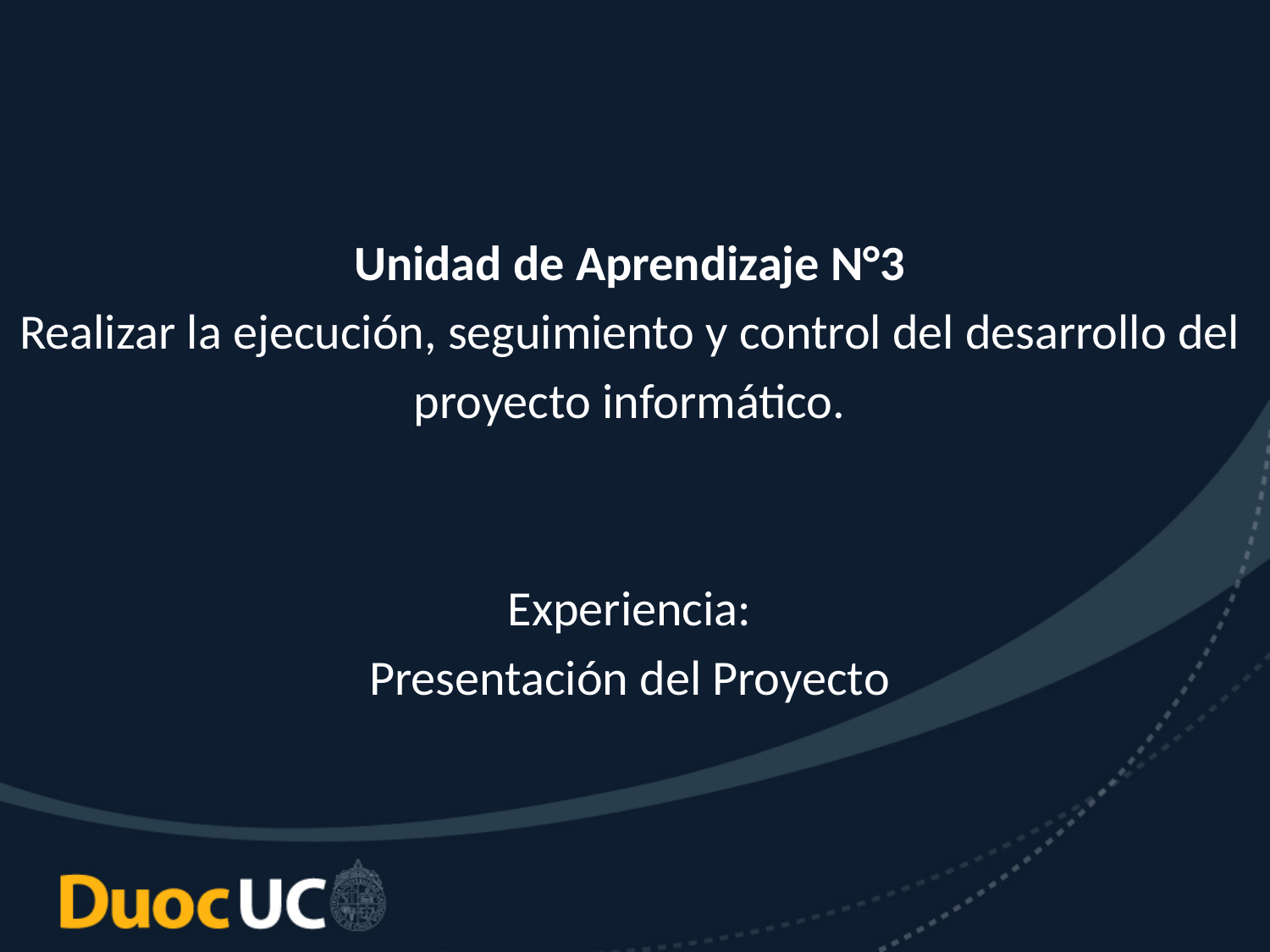

Unidad de Aprendizaje N°3
Realizar la ejecución, seguimiento y control del desarrollo del
proyecto informático.

Experiencia:
Presentación del Proyecto